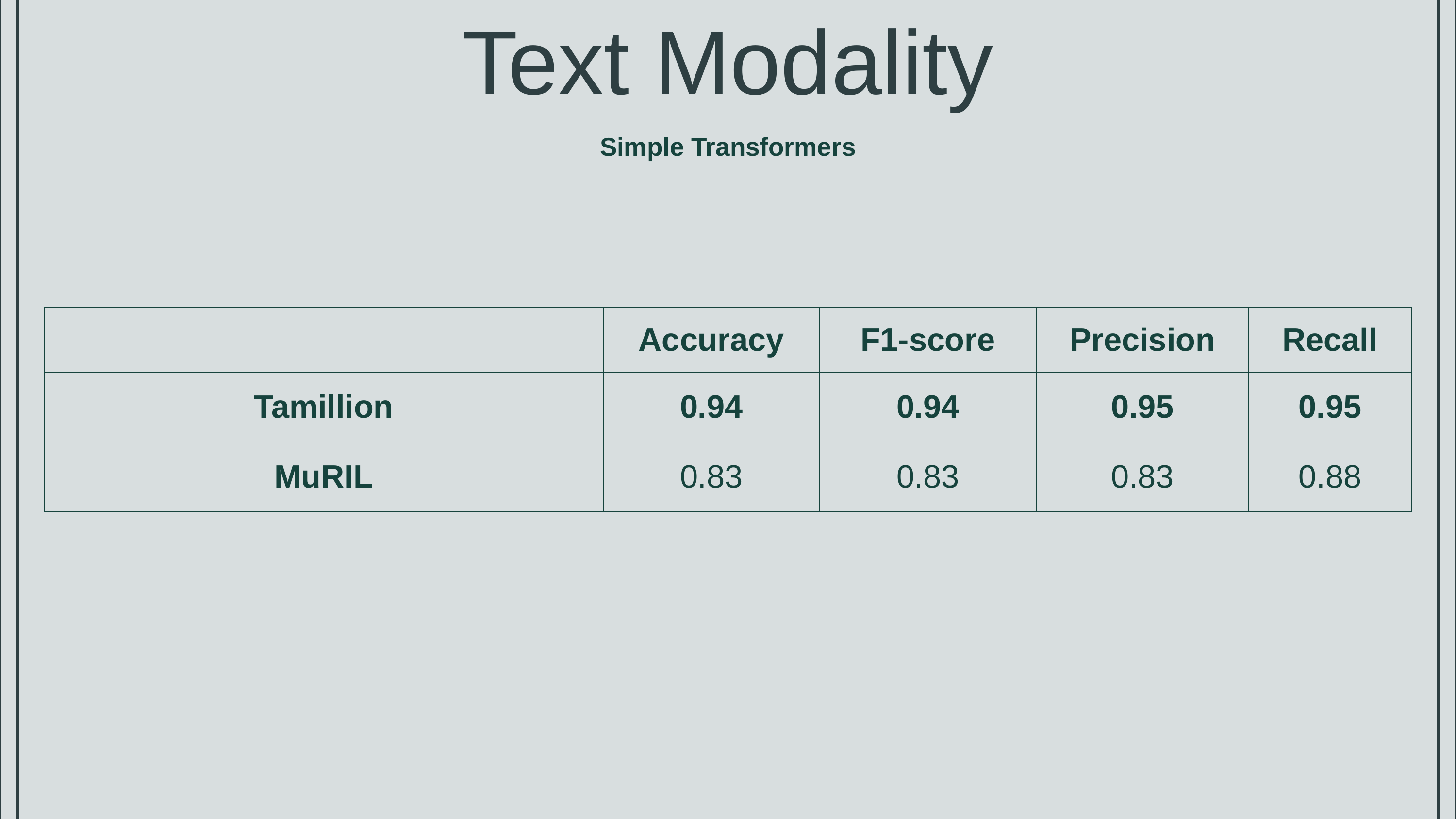

Text Modality
Simple Transformers
|  | Accuracy | F1-score | Precision | Recall |
| --- | --- | --- | --- | --- |
| Tamillion | 0.94 | 0.94 | 0.95 | 0.95 |
| MuRIL | 0.83 | 0.83 | 0.83 | 0.88 |